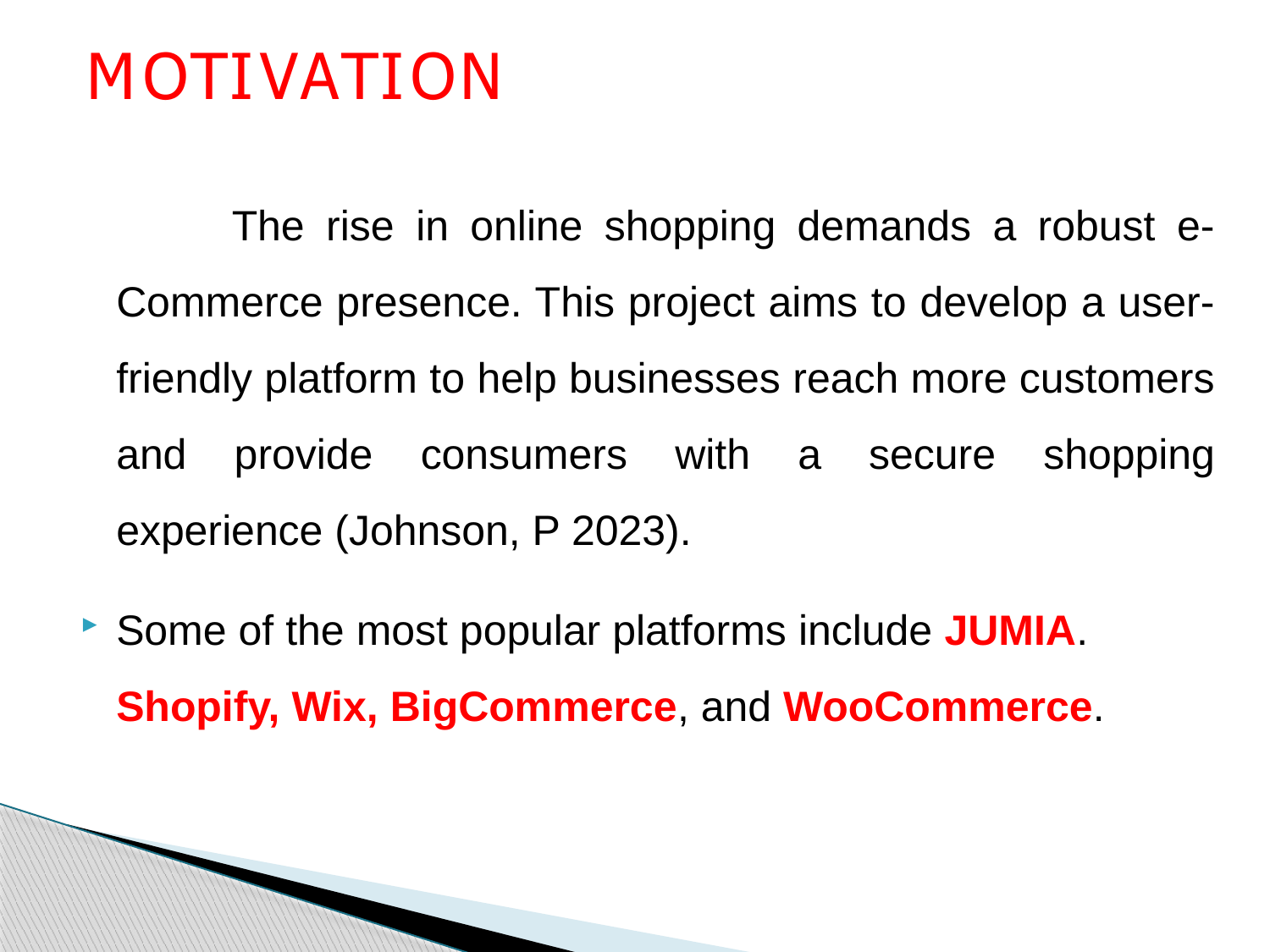

# MOTIVATION

       The rise in online shopping demands a robust e-Commerce presence. This project aims to develop a user-friendly platform to help businesses reach more customers and provide consumers with a secure shopping experience (Johnson, P 2023).

Some of the most popular platforms include JUMIA. Shopify, Wix, BigCommerce, and WooCommerce.